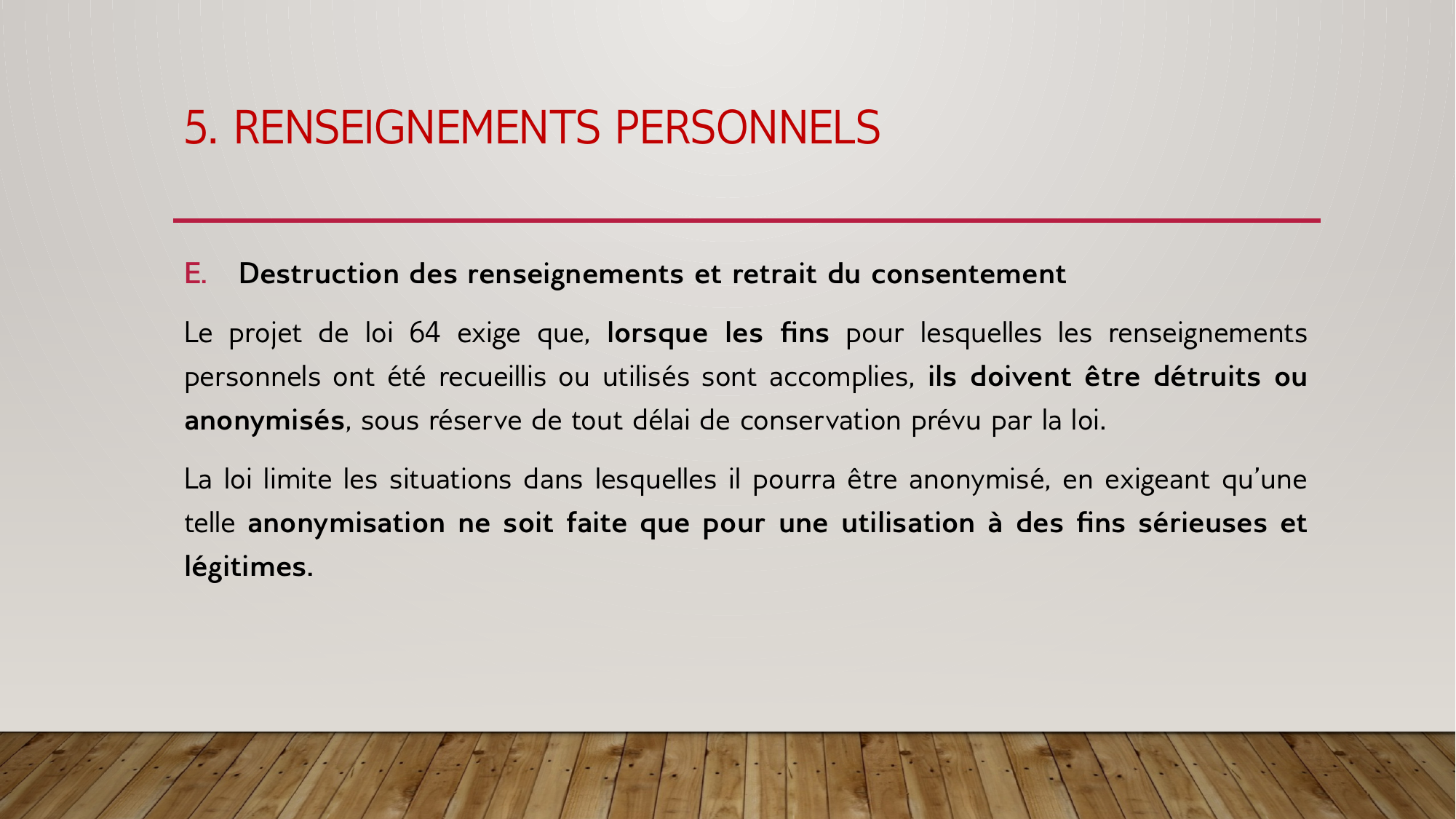

# 5. Renseignements personnels
Destruction des renseignements et retrait du consentement
Le projet de loi 64 exige que, lorsque les fins pour lesquelles les renseignements personnels ont été recueillis ou utilisés sont accomplies, ils doivent être détruits ou anonymisés, sous réserve de tout délai de conservation prévu par la loi.
La loi limite les situations dans lesquelles il pourra être anonymisé, en exigeant qu’une telle anonymisation ne soit faite que pour une utilisation à des fins sérieuses et légitimes.